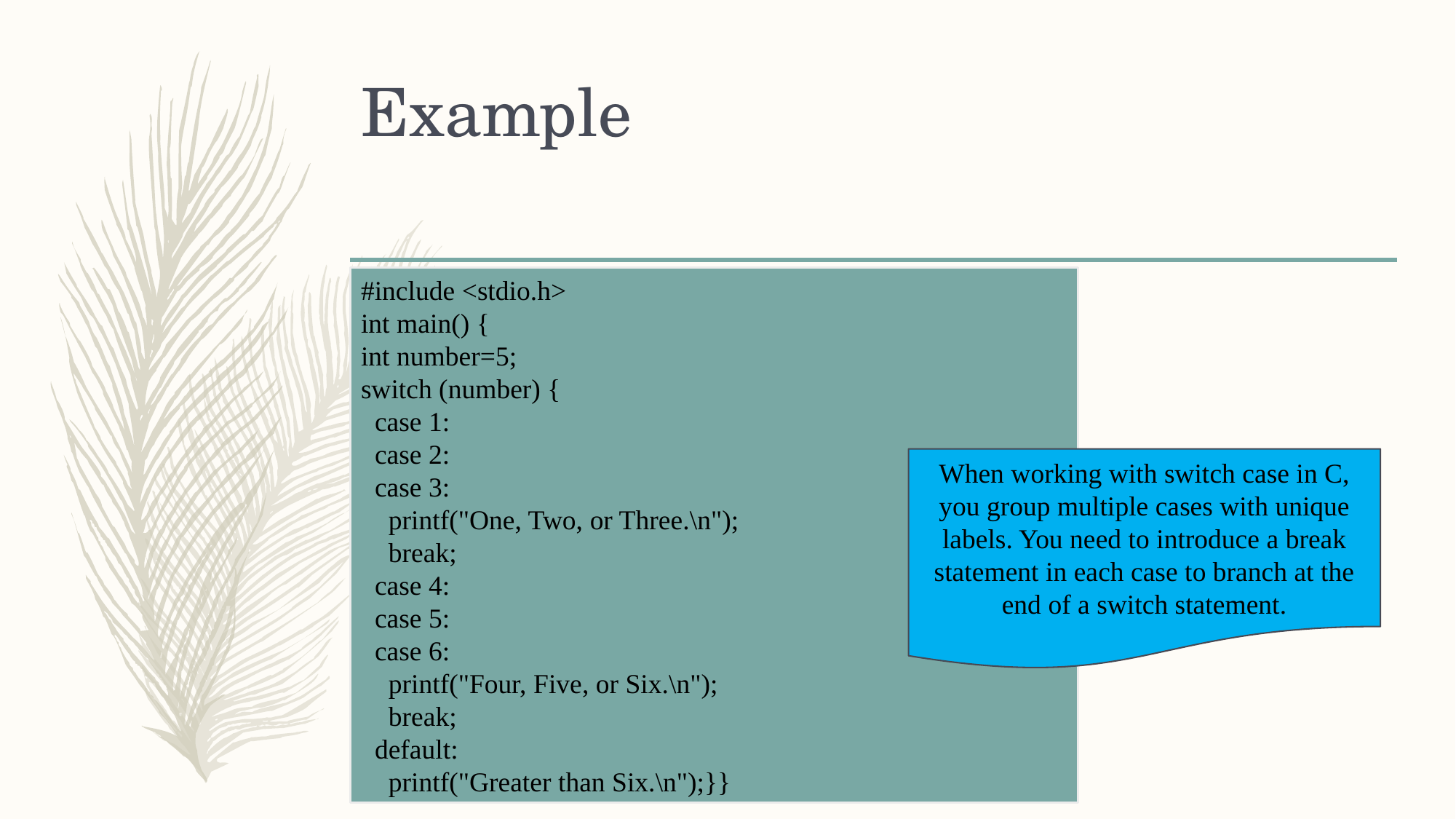

# Example
#include <stdio.h>
int main() {
int number=5;
switch (number) {
  case 1:
  case 2:
  case 3:
    printf("One, Two, or Three.\n");
    break;
  case 4:
  case 5:
  case 6:
    printf("Four, Five, or Six.\n");
    break;
  default:
    printf("Greater than Six.\n");}}
When working with switch case in C, you group multiple cases with unique labels. You need to introduce a break statement in each case to branch at the end of a switch statement.